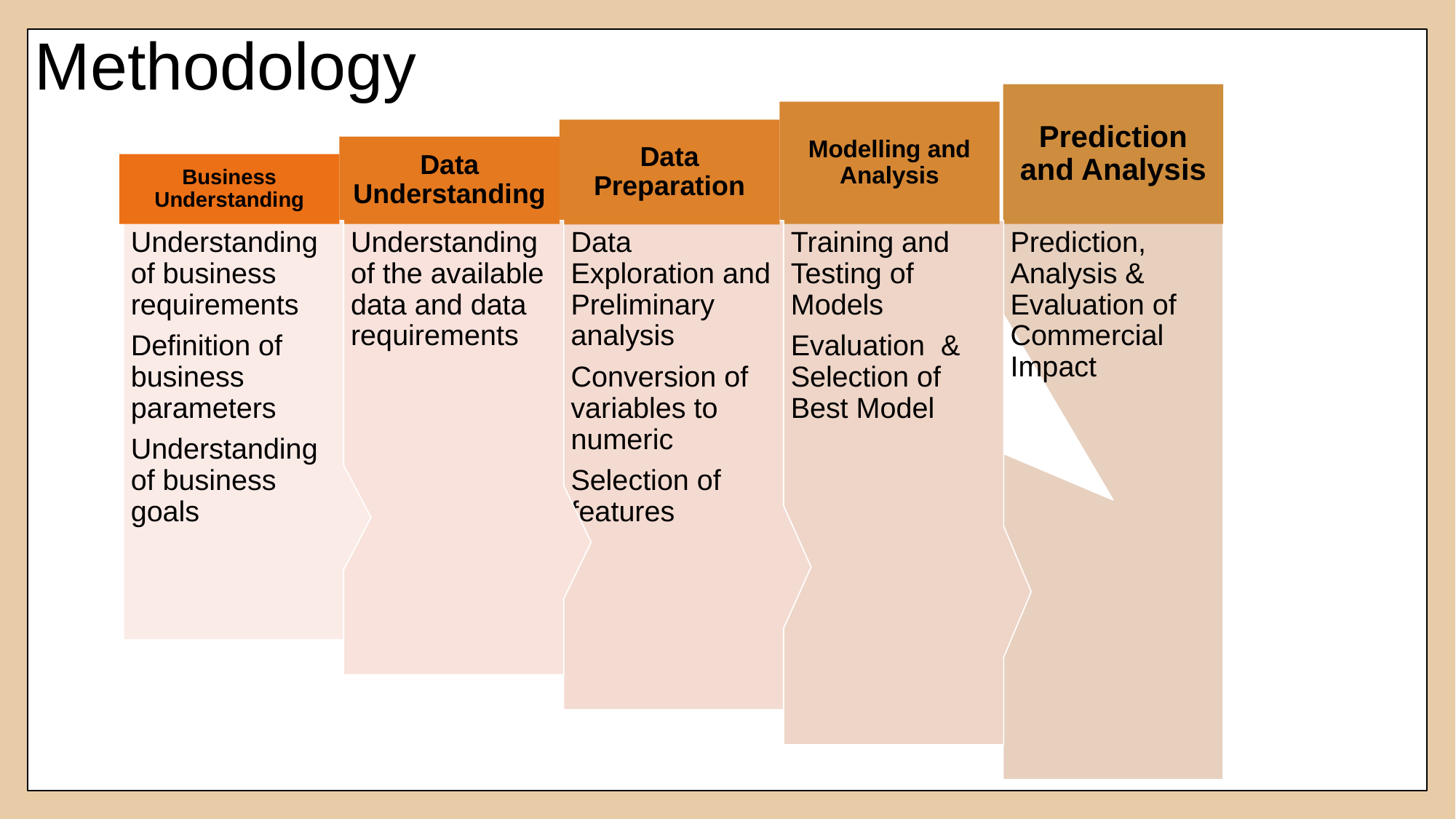

# Methodology
Prediction, Analysis & Evaluation of Commercial Impact
Prediction and Analysis
Training and Testing of Models
Evaluation  & Selection of Best Model
Modelling and Analysis
Data Exploration and Preliminary analysis
Conversion of variables to numeric
Selection of features
Data Preparation
Understanding of the available data and data requirements
Data Understanding
Understanding of business requirements
Definition of business parameters
Understanding of business goals
Business Understanding